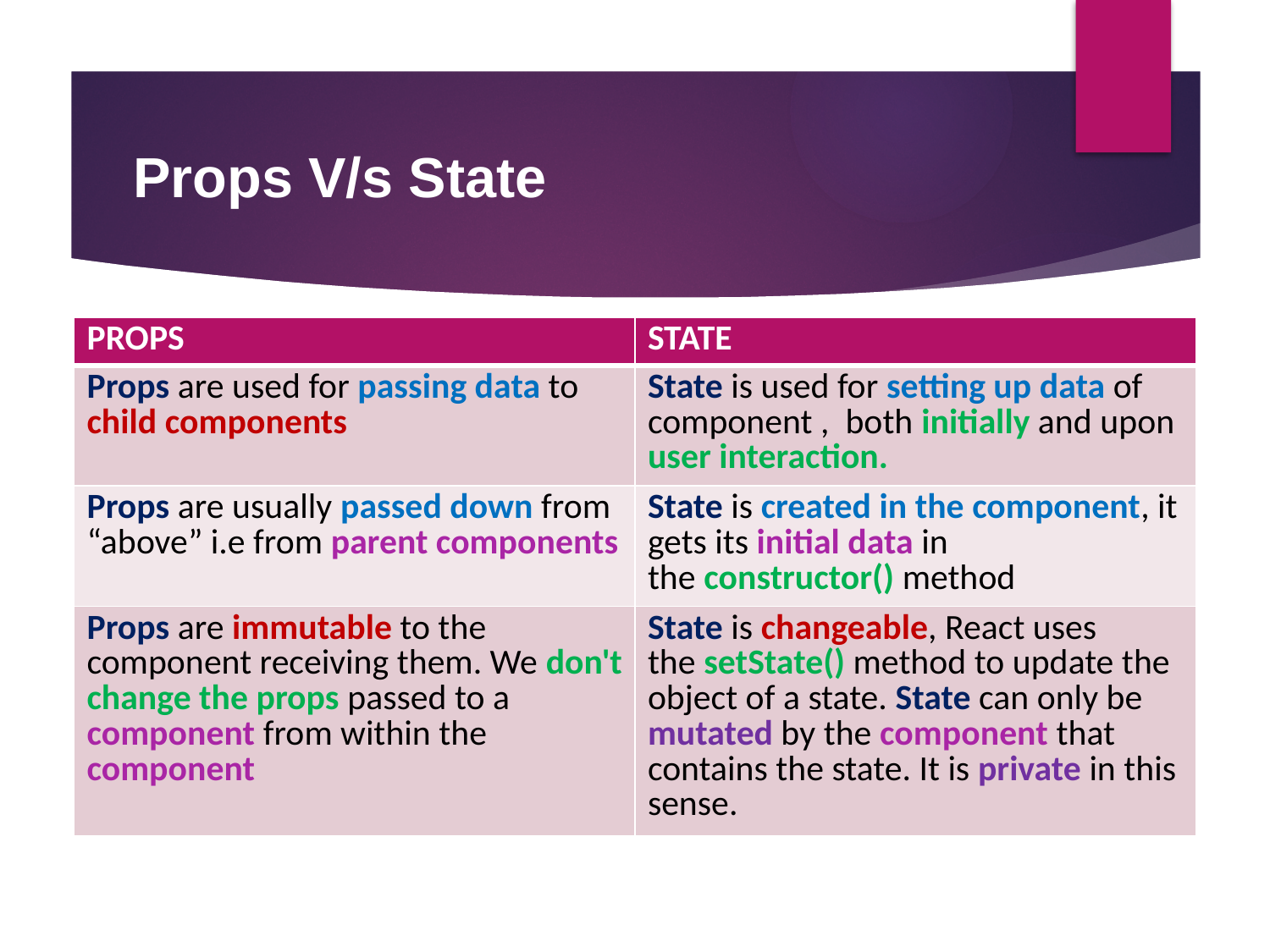

#
Props V/s State
| PROPS | STATE |
| --- | --- |
| Props are used for passing data to child components | State is used for setting up data of component , both initially and upon user interaction. |
| Props are usually passed down from “above” i.e from parent components | State is created in the component, it gets its initial data in the constructor() method |
| Props are immutable to the component receiving them. We don't change the props passed to a component from within the component | State is changeable, React uses the setState() method to update the object of a state. State can only be mutated by the component that contains the state. It is private in this sense. |